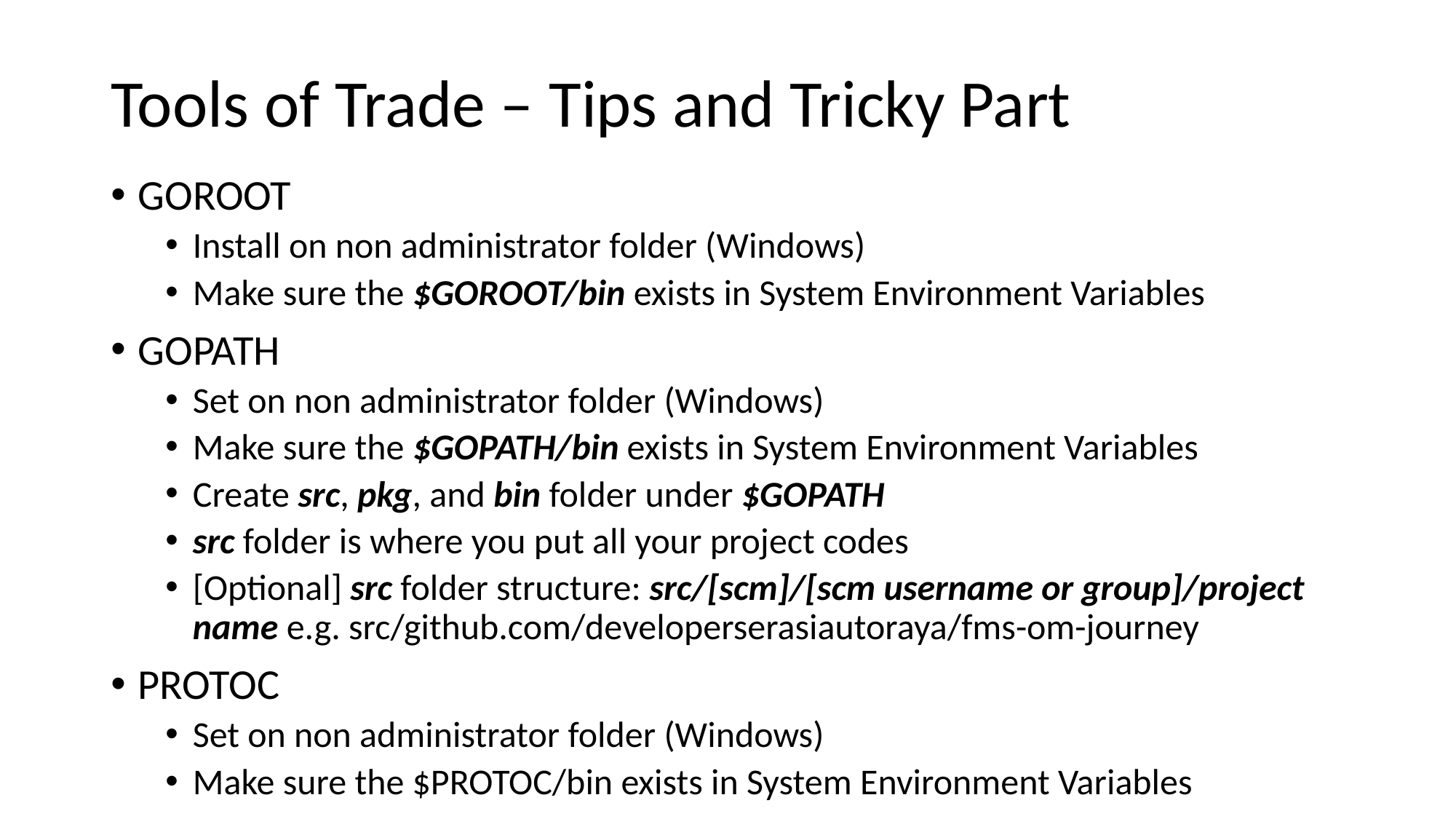

# Tools of Trade – Tips and Tricky Part
GOROOT
Install on non administrator folder (Windows)
Make sure the $GOROOT/bin exists in System Environment Variables
GOPATH
Set on non administrator folder (Windows)
Make sure the $GOPATH/bin exists in System Environment Variables
Create src, pkg, and bin folder under $GOPATH
src folder is where you put all your project codes
[Optional] src folder structure: src/[scm]/[scm username or group]/project name e.g. src/github.com/developerserasiautoraya/fms-om-journey
PROTOC
Set on non administrator folder (Windows)
Make sure the $PROTOC/bin exists in System Environment Variables